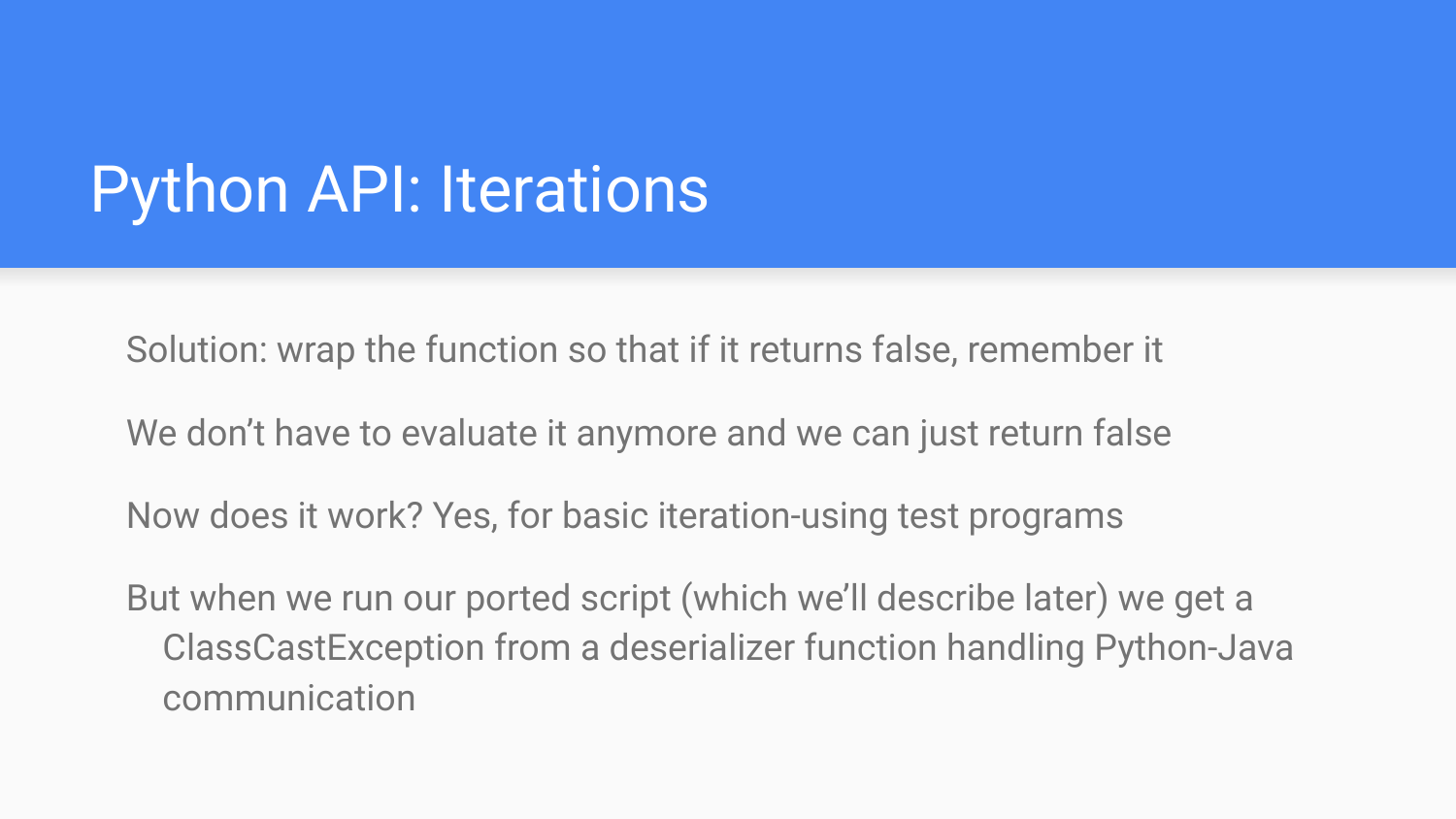

# Python API: Iterations
Solution: wrap the function so that if it returns false, remember it
We don’t have to evaluate it anymore and we can just return false
Now does it work? Yes, for basic iteration-using test programs
But when we run our ported script (which we’ll describe later) we get a ClassCastException from a deserializer function handling Python-Java communication